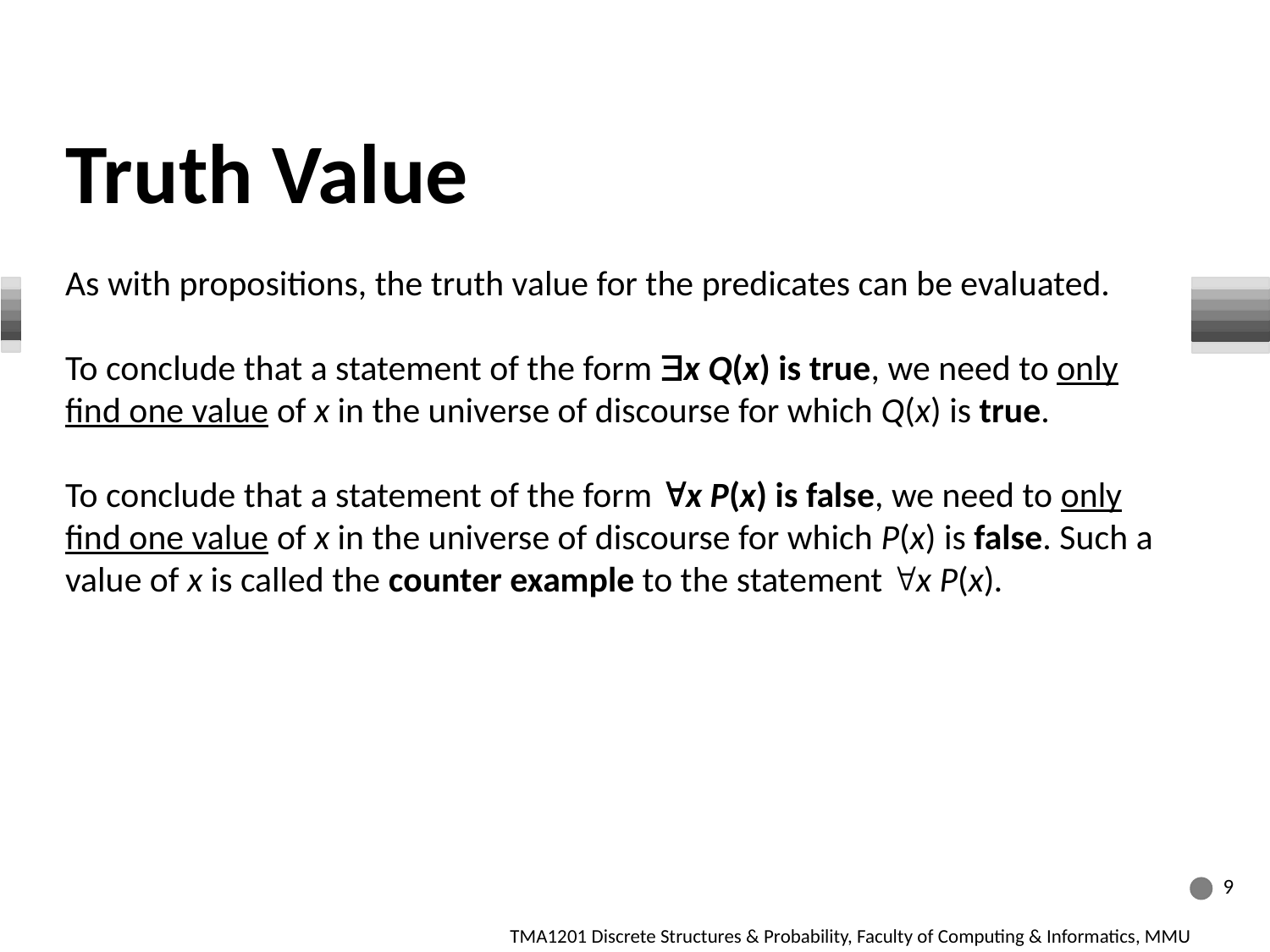

Truth Value
As with propositions, the truth value for the predicates can be evaluated.

To conclude that a statement of the form ∃x Q(x) is true, we need to only find one value of x in the universe of discourse for which Q(x) is true.

To conclude that a statement of the form ∀x P(x) is false, we need to only find one value of x in the universe of discourse for which P(x) is false. Such a value of x is called the counter example to the statement ∀x P(x).

9
TMA1201 Discrete Structures & Probability, Faculty of Computing & Informatics, MMU